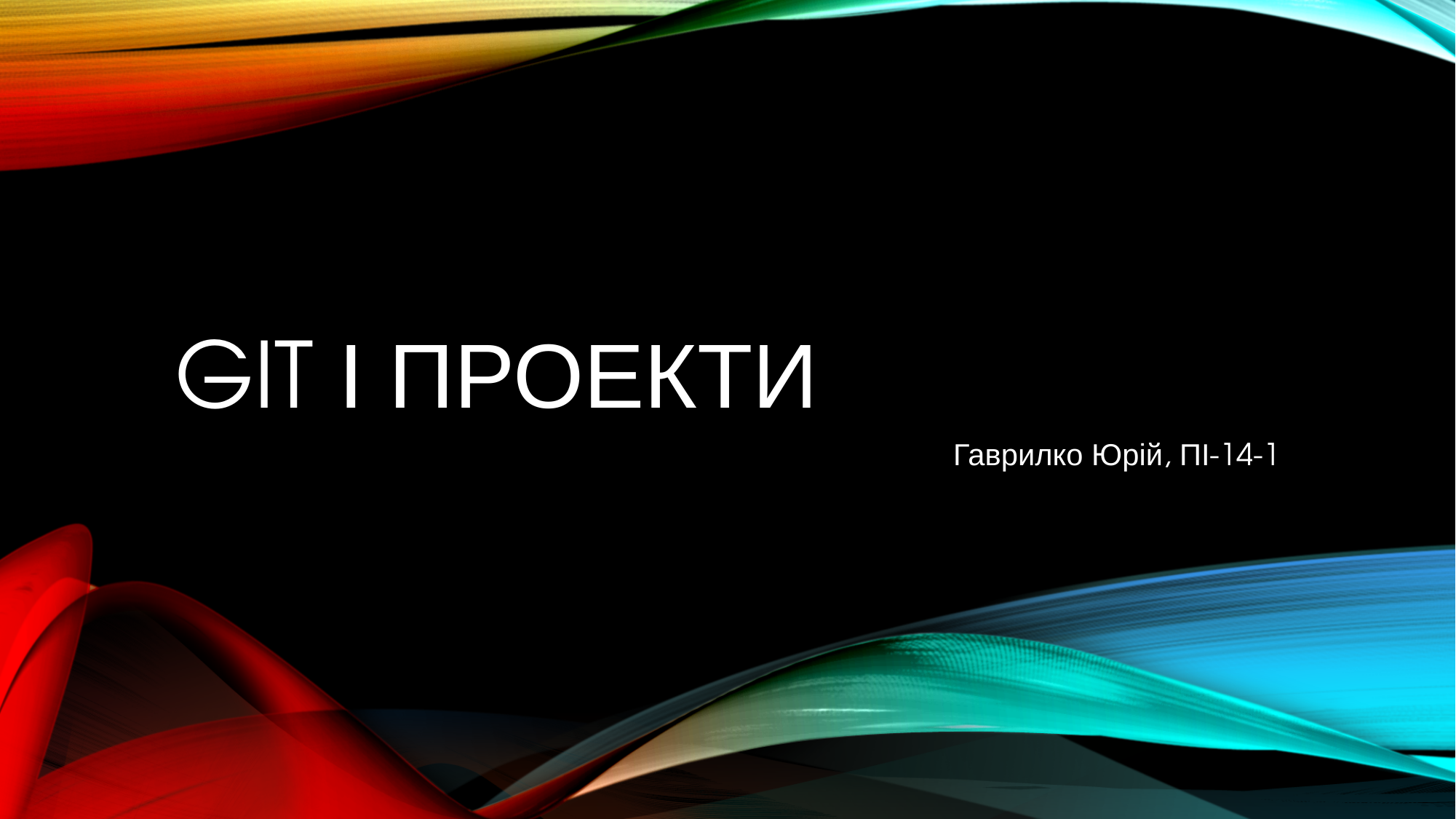

# Git і проекти
Гаврилко Юрій, ПІ-14-1